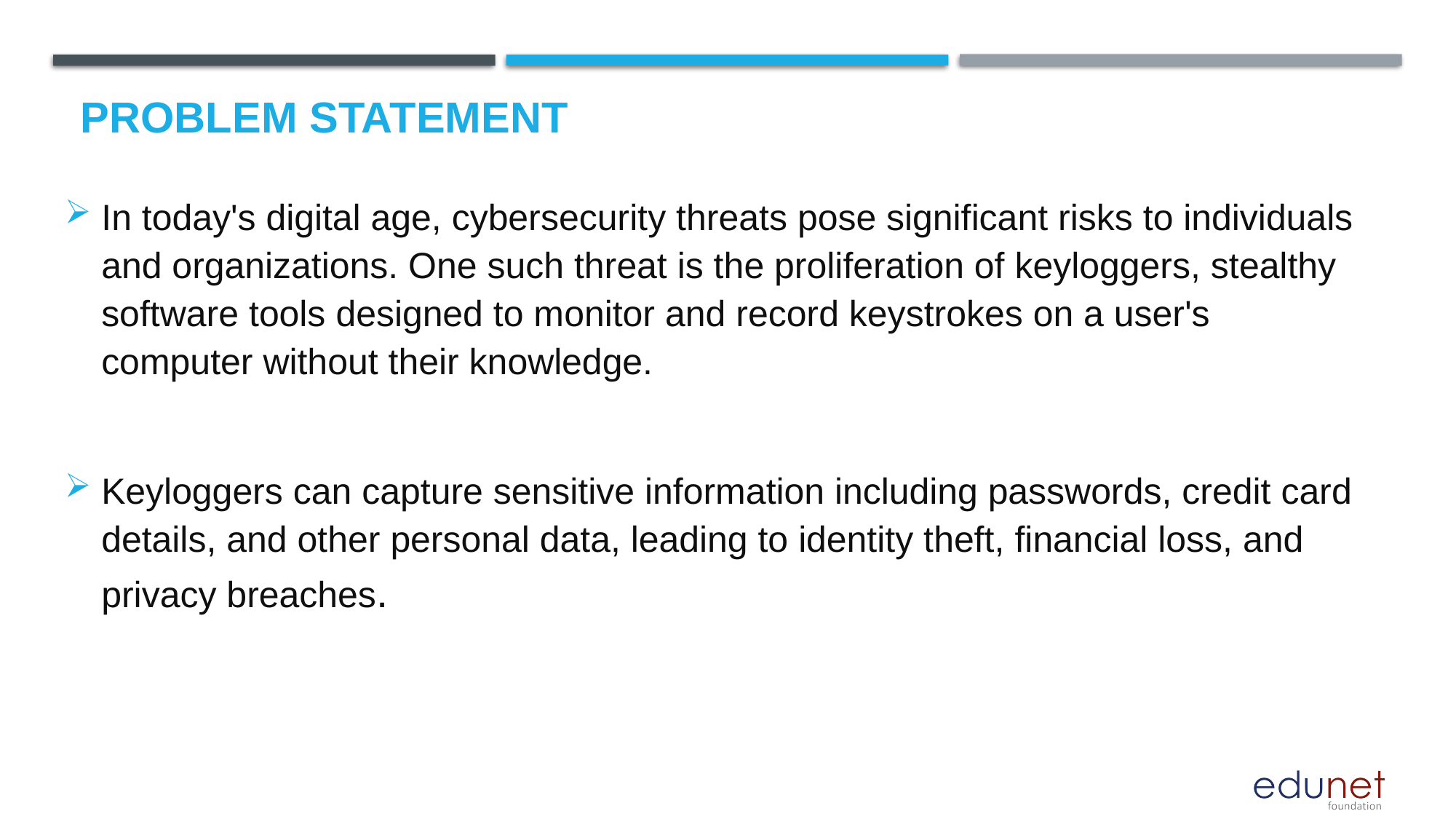

# Problem Statement
In today's digital age, cybersecurity threats pose significant risks to individuals and organizations. One such threat is the proliferation of keyloggers, stealthy software tools designed to monitor and record keystrokes on a user's computer without their knowledge.

Keyloggers can capture sensitive information including passwords, credit card details, and other personal data, leading to identity theft, financial loss, and privacy breaches.